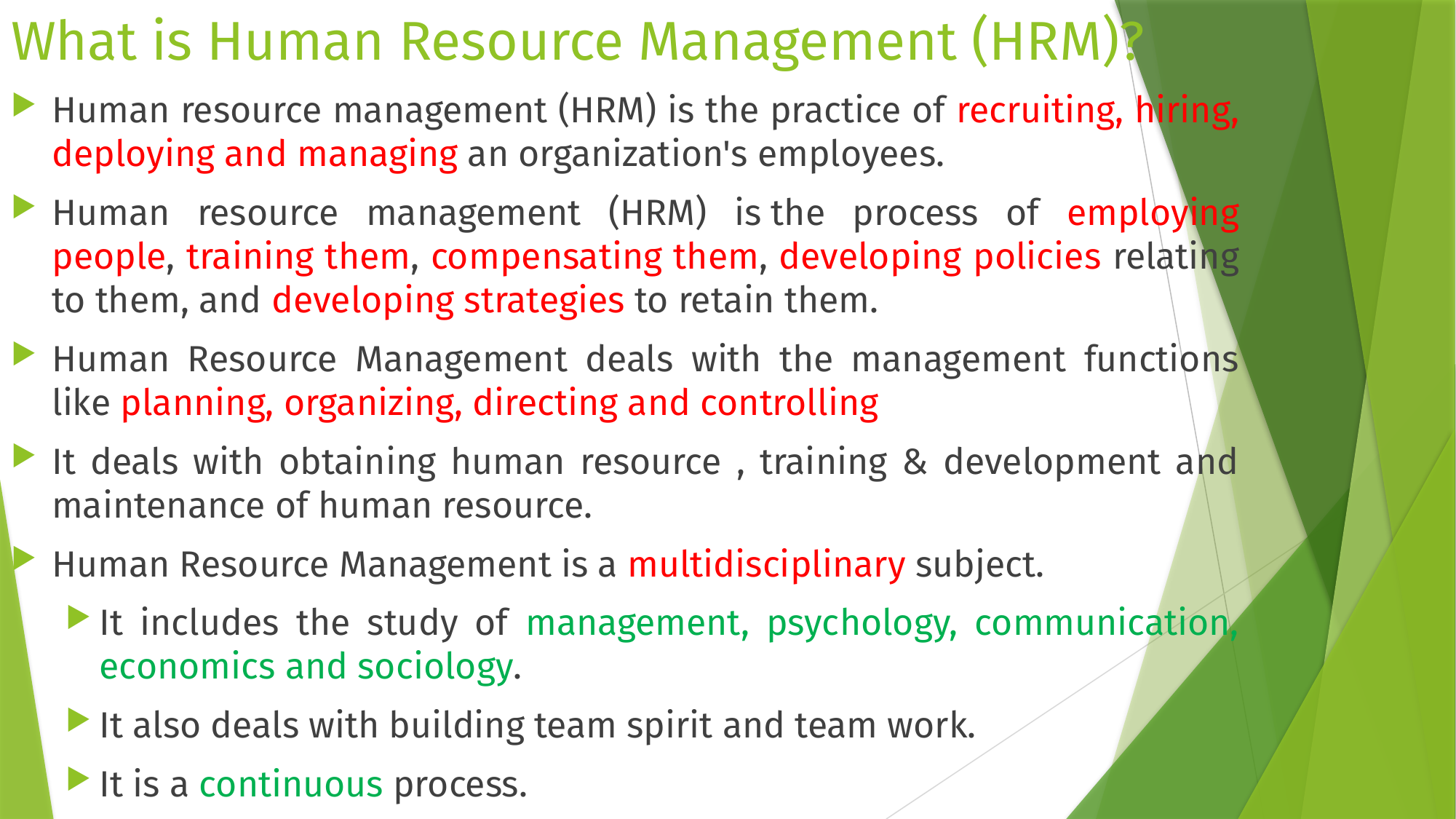

# What is Human Resource Management (HRM)?
Human resource management (HRM) is the practice of recruiting, hiring, deploying and managing an organization's employees.
Human resource management (HRM) is the process of employing people, training them, compensating them, developing policies relating to them, and developing strategies to retain them.
Human Resource Management deals with the management functions like planning, organizing, directing and controlling
It deals with obtaining human resource , training & development and maintenance of human resource.
Human Resource Management is a multidisciplinary subject.
It includes the study of management, psychology, communication, economics and sociology.
It also deals with building team spirit and team work.
It is a continuous process.